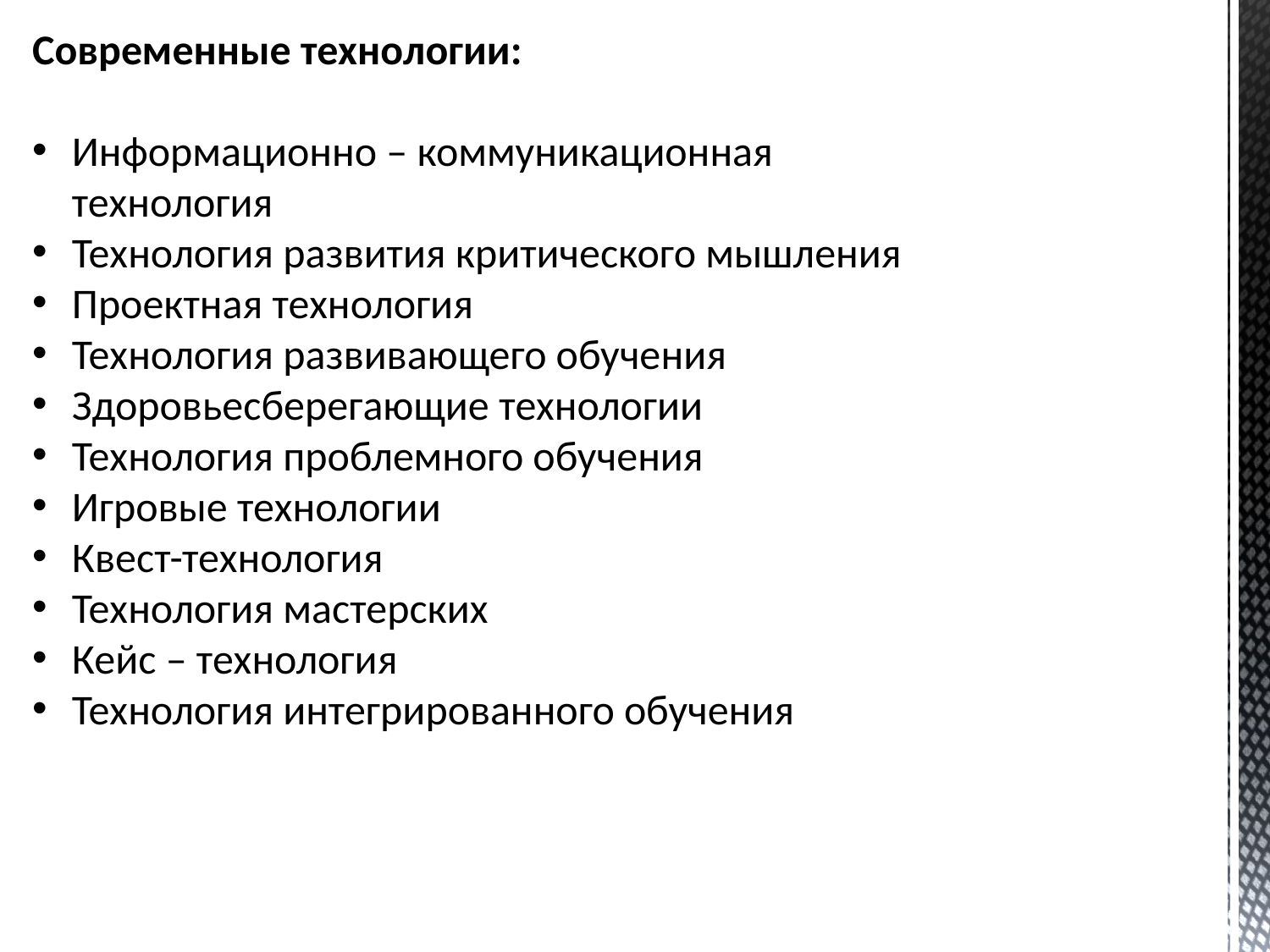

Современные технологии:

Информационно – коммуникационная технология
Технология развития критического мышления
Проектная технология
Технология развивающего обучения
Здоровьесберегающие технологии
Технология проблемного обучения
Игровые технологии
Квест-технология
Технология мастерских
Кейс – технология
Технология интегрированного обучения